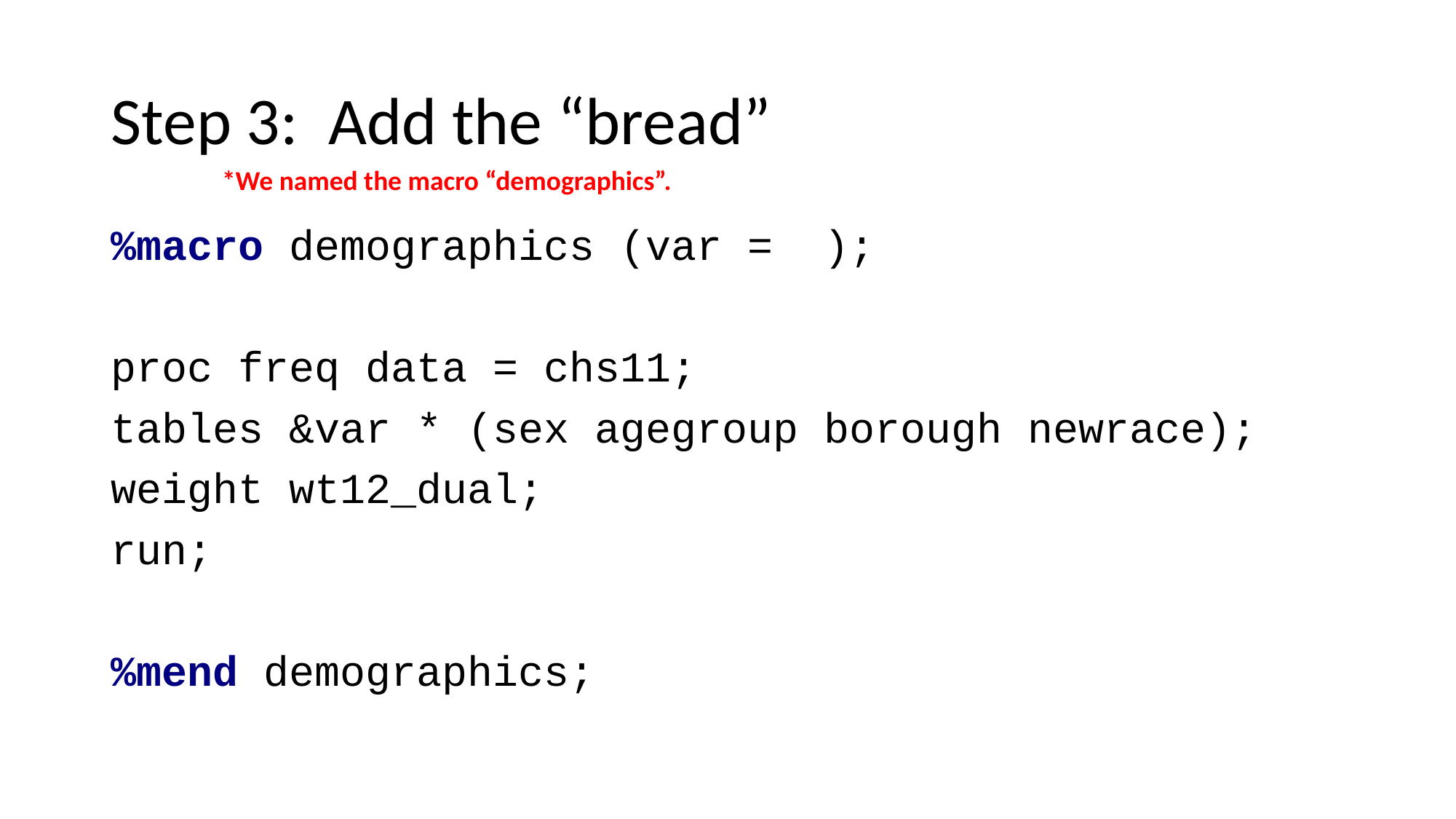

# Step 3:  Add the “bread”
*We named the macro “demographics”.
%macro demographics (var =  );

proc freq data = chs11;
tables &var * (sex agegroup borough newrace);
weight wt12_dual;
run;

%mend demographics;